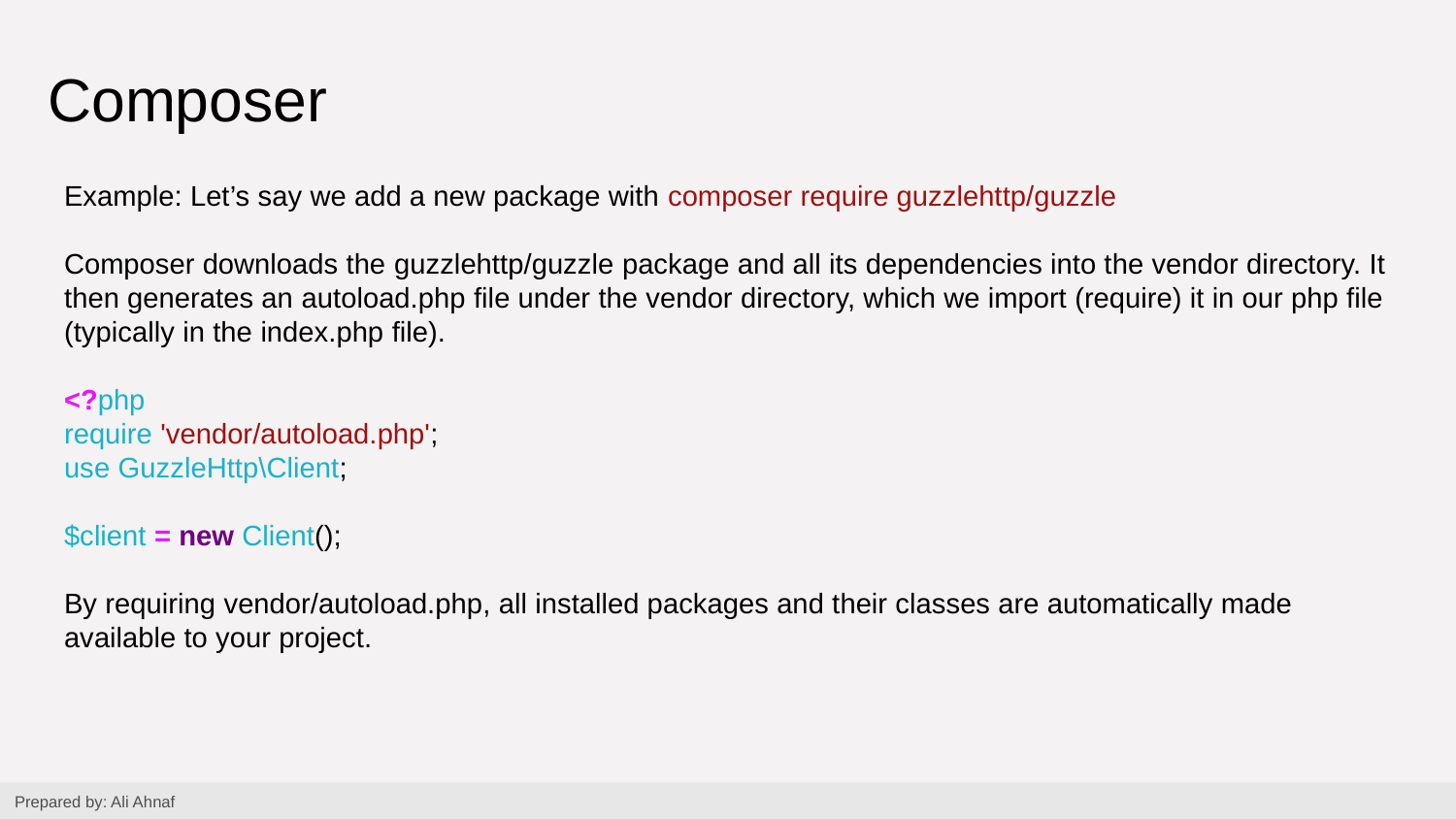

# Composer
Example: Let’s say we add a new package with composer require guzzlehttp/guzzle

Composer downloads the guzzlehttp/guzzle package and all its dependencies into the vendor directory. It then generates an autoload.php file under the vendor directory, which we import (require) it in our php file (typically in the index.php file).
<?php
require 'vendor/autoload.php';
use GuzzleHttp\Client;

$client = new Client();

By requiring vendor/autoload.php, all installed packages and their classes are automatically made available to your project.
Prepared by: Ali Ahnaf